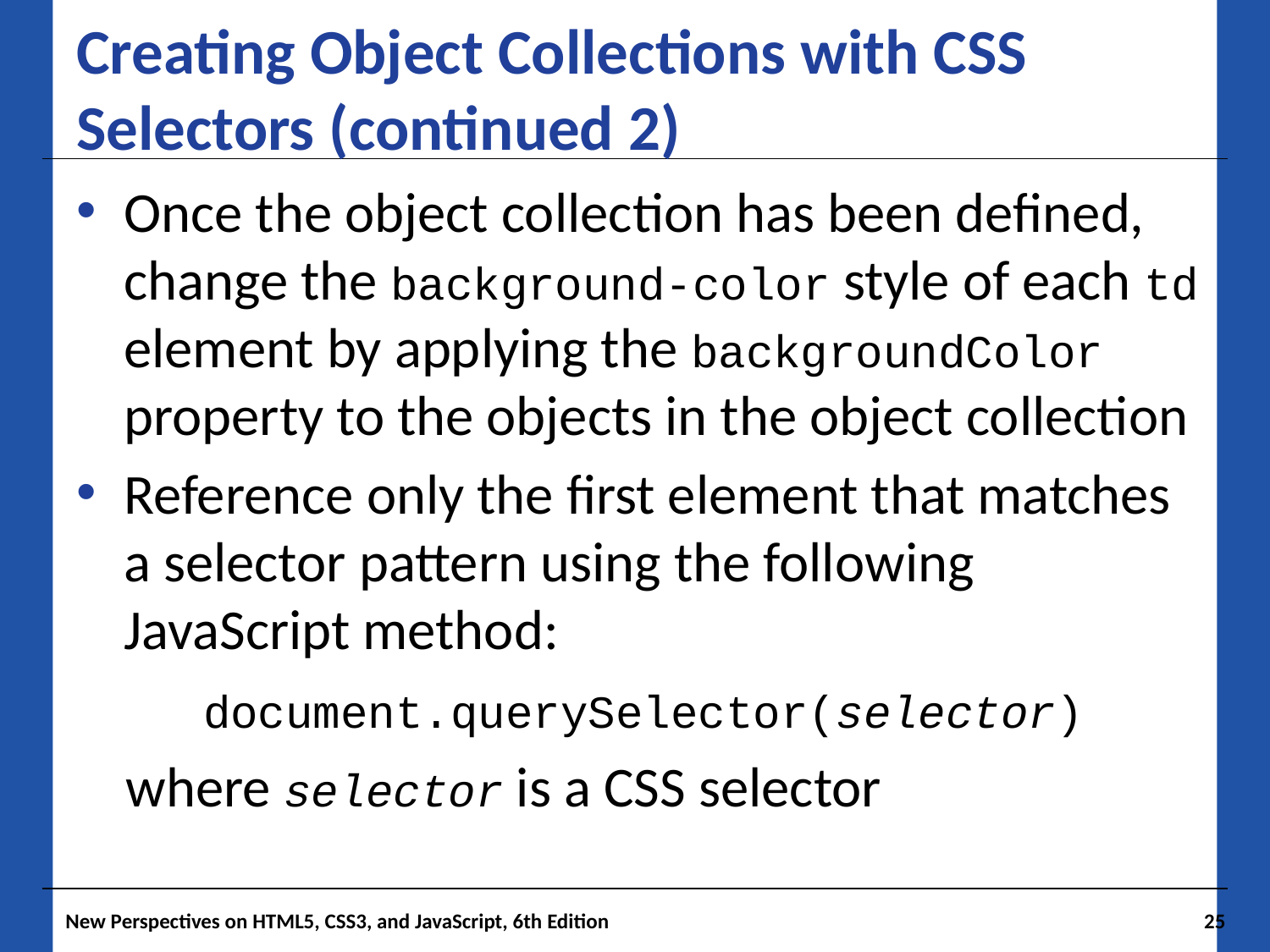

# Creating Object Collections with CSS Selectors (continued 2)
Once the object collection has been defined, change the background-color style of each td element by applying the backgroundColor property to the objects in the object collection
Reference only the first element that matches a selector pattern using the following JavaScript method:
	document.querySelector(selector)
where selector is a CSS selector

New Perspectives on HTML5, CSS3, and JavaScript, 6th Edition
25